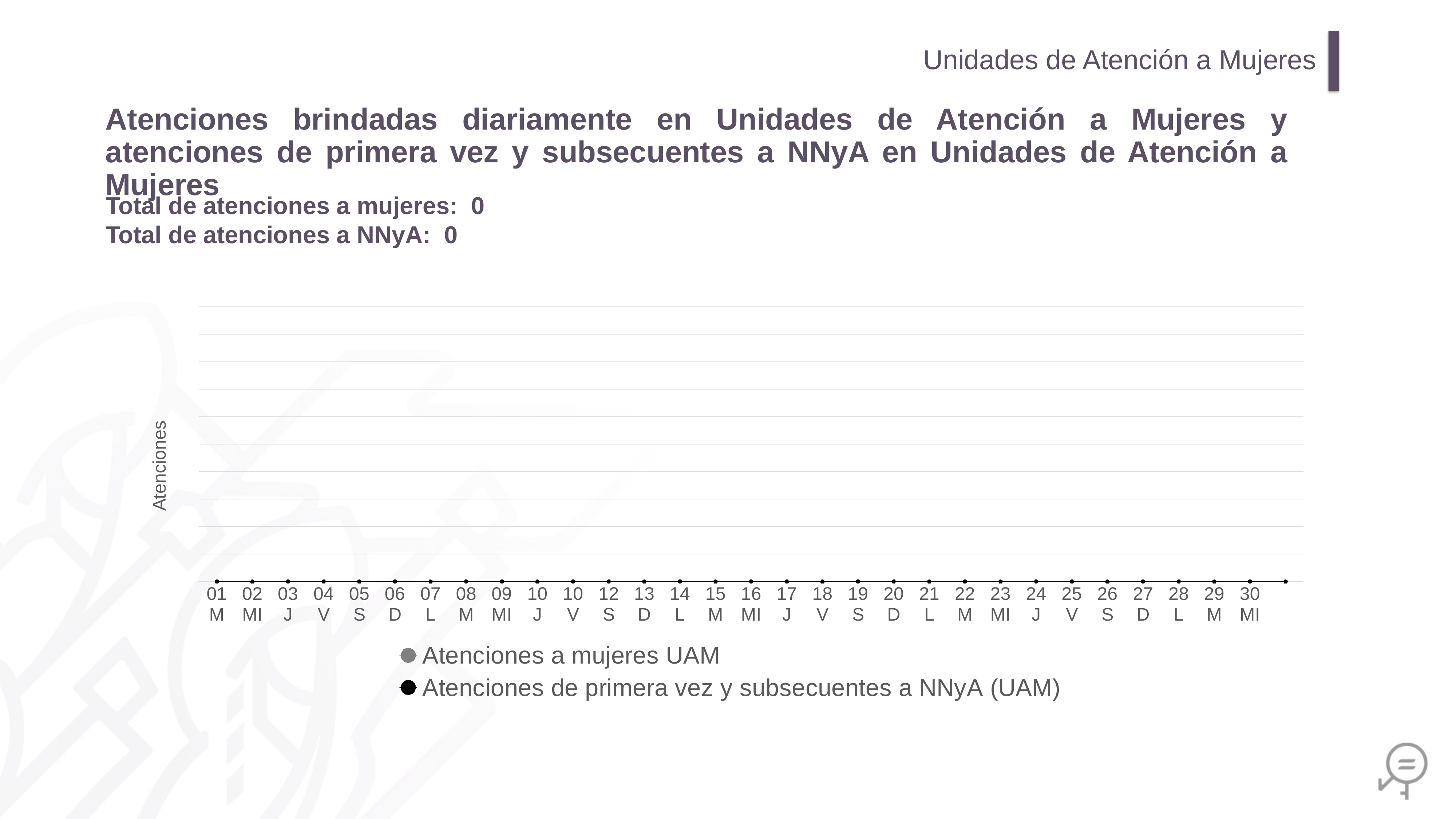

Unidades de Atención a Mujeres
Atenciones brindadas diariamente en Unidades de Atención a Mujeres y atenciones de primera vez y subsecuentes a NNyA en Unidades de Atención a Mujeres
Total de atenciones a mujeres:  0
Total de atenciones a NNyA:  0

### Chart

| Category | Atenciones a mujeres UAM | Atenciones de primera vez y subsecuentes a NNyA (UAM) |
|---|---|---|
| 01
M | 0.0 | 0.0 |
| 02
MI | 0.0 | 0.0 |
| 03
J | 0.0 | 0.0 |
| 04
V | 0.0 | 0.0 |
| 05
S | 0.0 | 0.0 |
| 06
D | 0.0 | 0.0 |
| 07
L | 0.0 | 0.0 |
| 08
M | 0.0 | 0.0 |
| 09
MI | 0.0 | 0.0 |
| 10
J | 0.0 | 0.0 |
| 10
V | 0.0 | 0.0 |
| 12
S | 0.0 | 0.0 |
| 13
D | 0.0 | 0.0 |
| 14
L | 0.0 | 0.0 |
| 15
M | 0.0 | 0.0 |
| 16
MI | 0.0 | 0.0 |
| 17
J | 0.0 | 0.0 |
| 18
V | 0.0 | 0.0 |
| 19
S | 0.0 | 0.0 |
| 20
D | 0.0 | 0.0 |
| 21
L | 0.0 | 0.0 |
| 22
M | 0.0 | 0.0 |
| 23
MI | 0.0 | 0.0 |
| 24
J | 0.0 | 0.0 |
| 25
V | 0.0 | 0.0 |
| 26
S | 0.0 | 0.0 |
| 27
D | 0.0 | 0.0 |
| 28
L | 0.0 | 0.0 |
| 29
M | 0.0 | 0.0 |
| 30
MI | 0.0 | 0.0 |